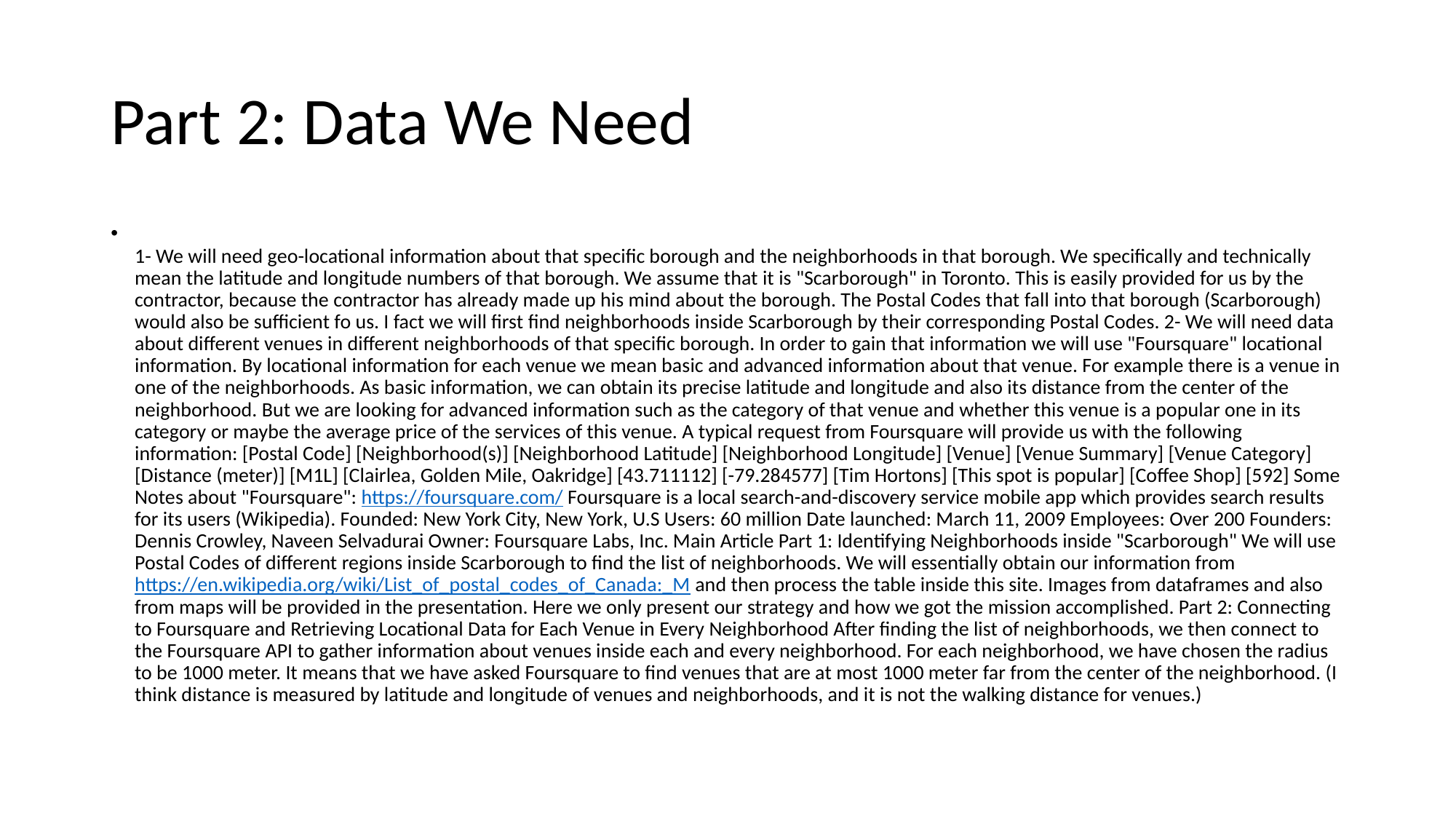

# Part 2: Data We Need
1- We will need geo-locational information about that specific borough and the neighborhoods in that borough. We specifically and technically mean the latitude and longitude numbers of that borough. We assume that it is "Scarborough" in Toronto. This is easily provided for us by the contractor, because the contractor has already made up his mind about the borough. The Postal Codes that fall into that borough (Scarborough) would also be sufficient fo us. I fact we will first find neighborhoods inside Scarborough by their corresponding Postal Codes. 2- We will need data about different venues in different neighborhoods of that specific borough. In order to gain that information we will use "Foursquare" locational information. By locational information for each venue we mean basic and advanced information about that venue. For example there is a venue in one of the neighborhoods. As basic information, we can obtain its precise latitude and longitude and also its distance from the center of the neighborhood. But we are looking for advanced information such as the category of that venue and whether this venue is a popular one in its category or maybe the average price of the services of this venue. A typical request from Foursquare will provide us with the following information: [Postal Code] [Neighborhood(s)] [Neighborhood Latitude] [Neighborhood Longitude] [Venue] [Venue Summary] [Venue Category] [Distance (meter)] [M1L] [Clairlea, Golden Mile, Oakridge] [43.711112] [-79.284577] [Tim Hortons] [This spot is popular] [Coffee Shop] [592] Some Notes about "Foursquare": https://foursquare.com/ Foursquare is a local search-and-discovery service mobile app which provides search results for its users (Wikipedia). Founded: New York City, New York, U.S Users: 60 million Date launched: March 11, 2009 Employees: Over 200 Founders: Dennis Crowley, Naveen Selvadurai Owner: Foursquare Labs, Inc. Main Article Part 1: Identifying Neighborhoods inside "Scarborough" We will use Postal Codes of different regions inside Scarborough to find the list of neighborhoods. We will essentially obtain our information from https://en.wikipedia.org/wiki/List_of_postal_codes_of_Canada:_M and then process the table inside this site. Images from dataframes and also from maps will be provided in the presentation. Here we only present our strategy and how we got the mission accomplished. Part 2: Connecting to Foursquare and Retrieving Locational Data for Each Venue in Every Neighborhood After finding the list of neighborhoods, we then connect to the Foursquare API to gather information about venues inside each and every neighborhood. For each neighborhood, we have chosen the radius to be 1000 meter. It means that we have asked Foursquare to find venues that are at most 1000 meter far from the center of the neighborhood. (I think distance is measured by latitude and longitude of venues and neighborhoods, and it is not the walking distance for venues.)